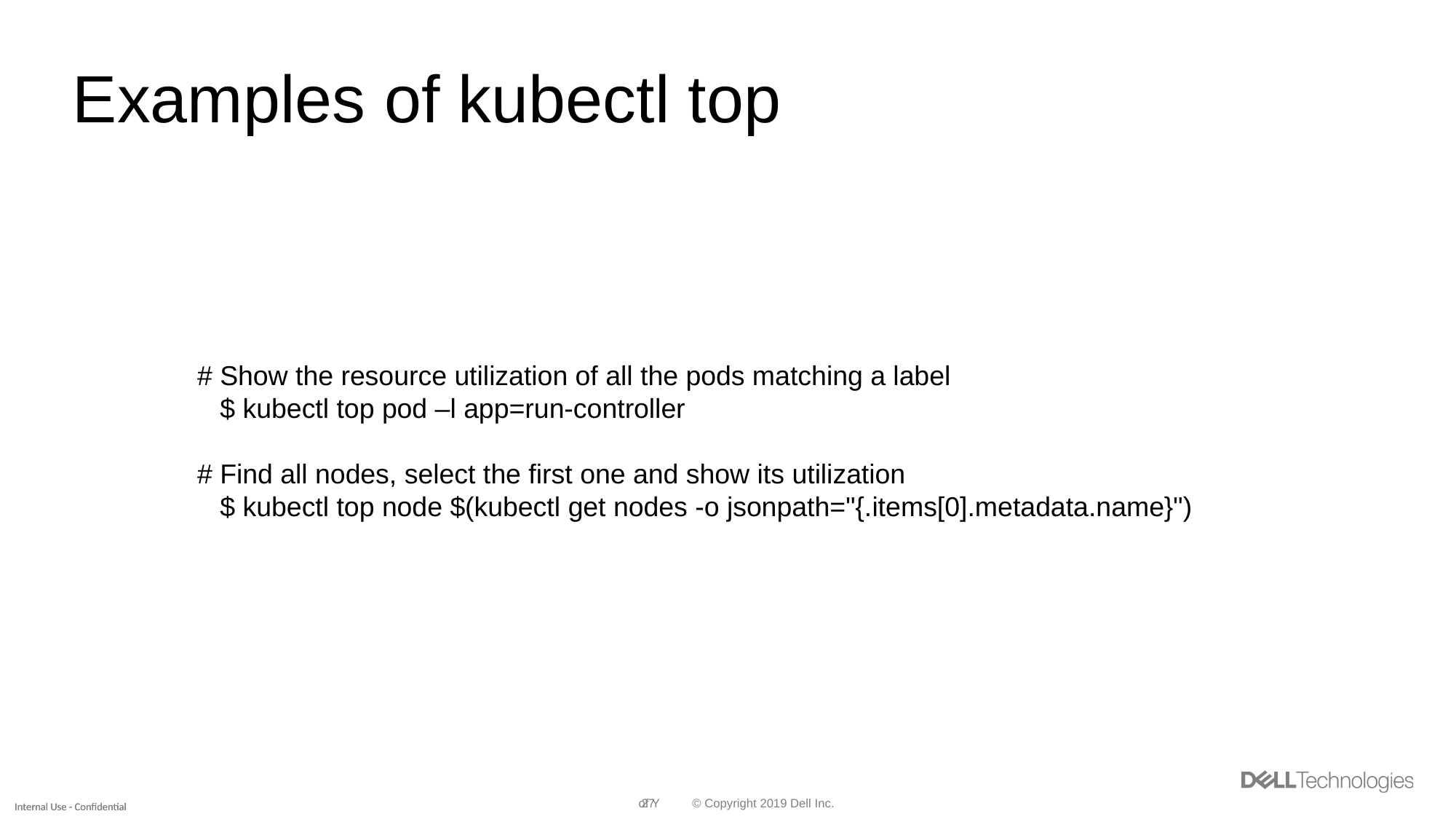

# Examples of kubectl top
# Show the resource utilization of all the pods matching a label
   $ kubectl top pod –l app=run-controller

# Find all nodes, select the first one and show its utilization
   $ kubectl top node $(kubectl get nodes -o jsonpath="{.items[0].metadata.name}")